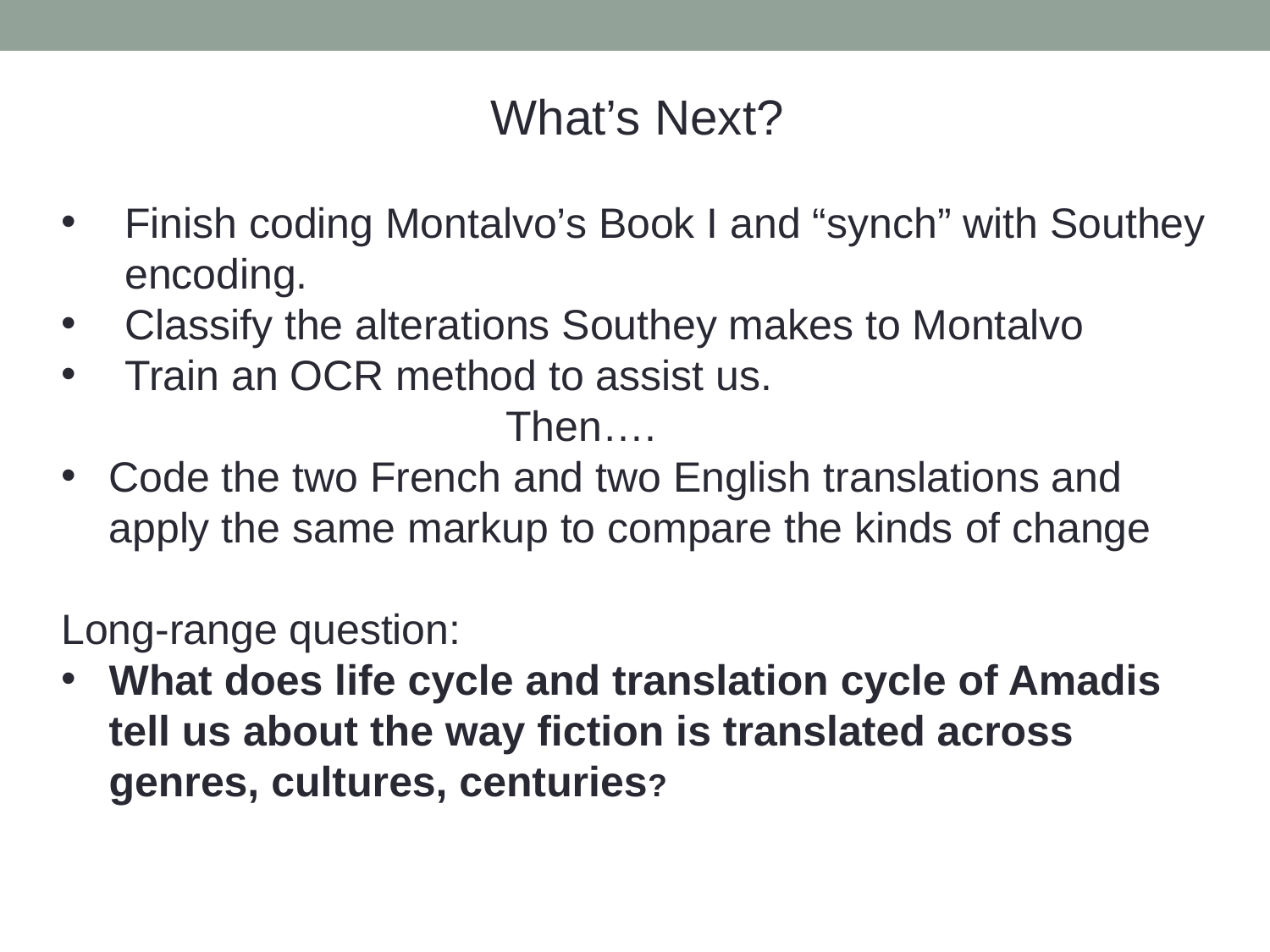

What’s Next?

Finish coding Montalvo’s Book I and “synch” with Southey encoding.
Classify the alterations Southey makes to Montalvo
Train an OCR method to assist us.
Then….
Code the two French and two English translations and apply the same markup to compare the kinds of change

Long-range question:
What does life cycle and translation cycle of Amadis tell us about the way fiction is translated across genres, cultures, centuries?